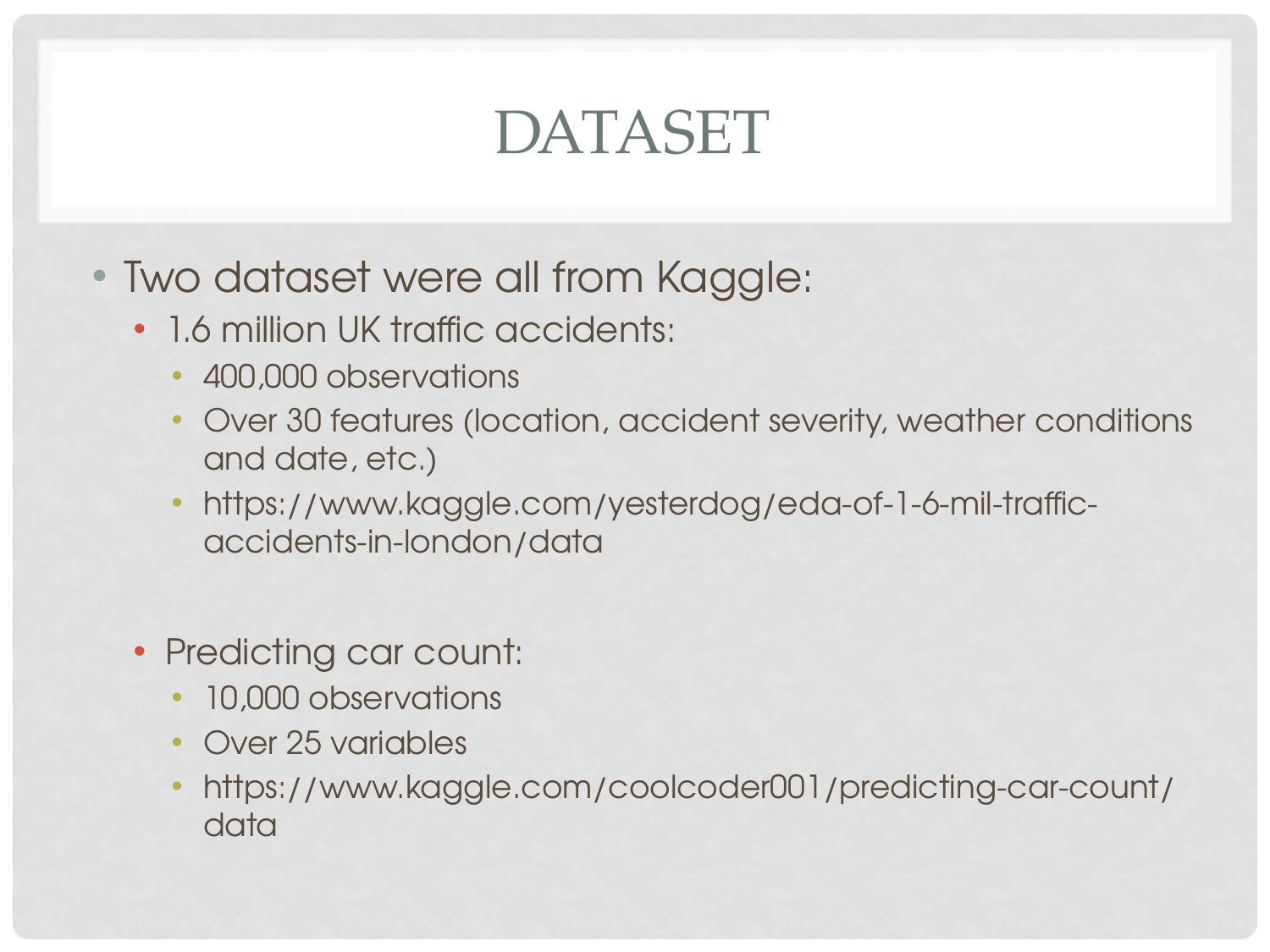

# Dataset
Two dataset were all from Kaggle:
1.6 million UK traffic accidents:
400,000 observations
Over 30 features (location, accident severity, weather conditions and date, etc.)
https://www.kaggle.com/yesterdog/eda-of-1-6-mil-traffic-accidents-in-london/data

Predicting car count:
10,000 observations
Over 25 variables
https://www.kaggle.com/coolcoder001/predicting-car-count/data